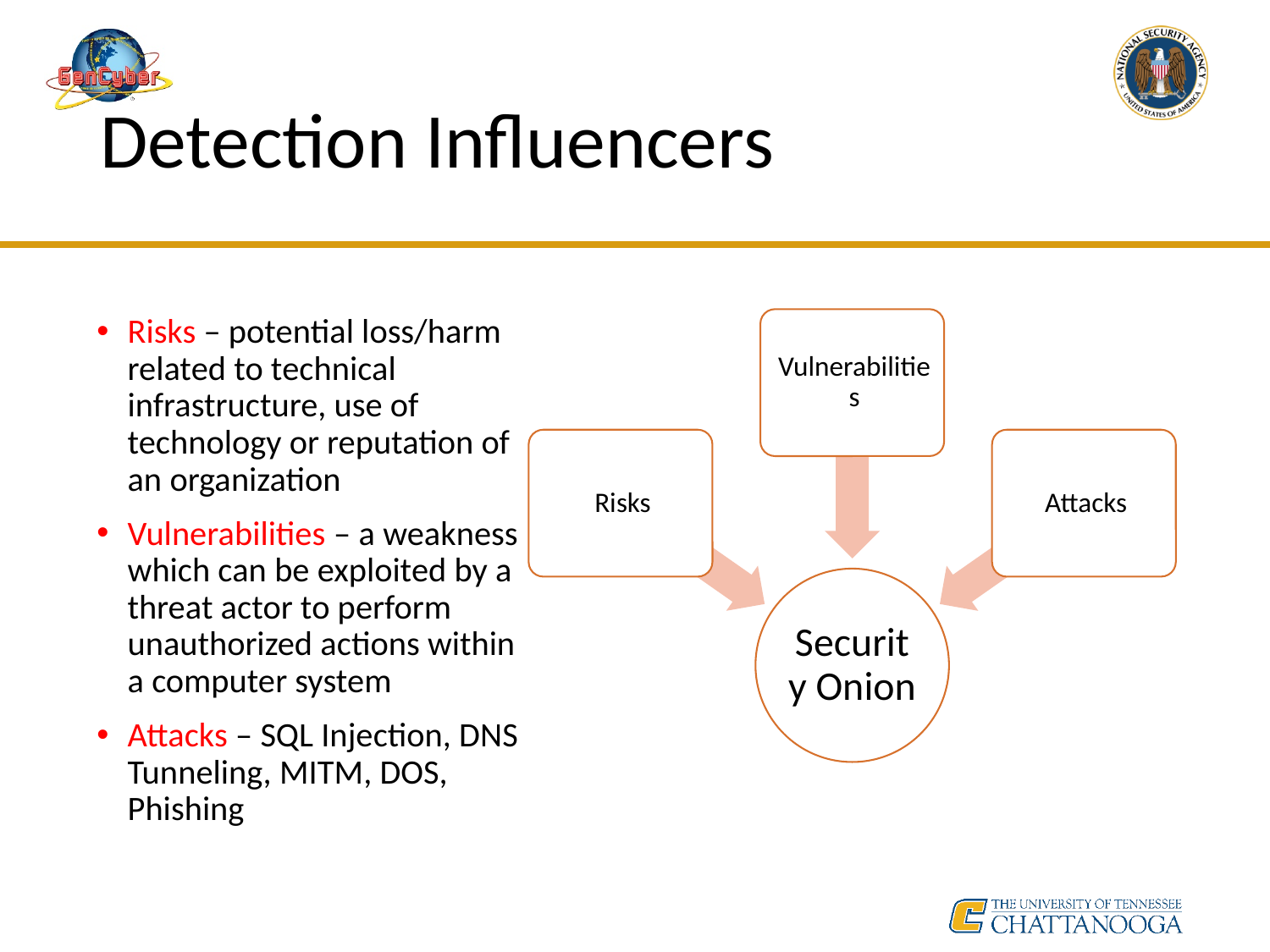

# Detection Influencers
Risks – potential loss/harm related to technical infrastructure, use of technology or reputation of an organization
Vulnerabilities – a weakness which can be exploited by a threat actor to perform unauthorized actions within a computer system
Attacks – SQL Injection, DNS Tunneling, MITM, DOS, Phishing

Security Onion
Risks
Vulnerabilities
Attacks